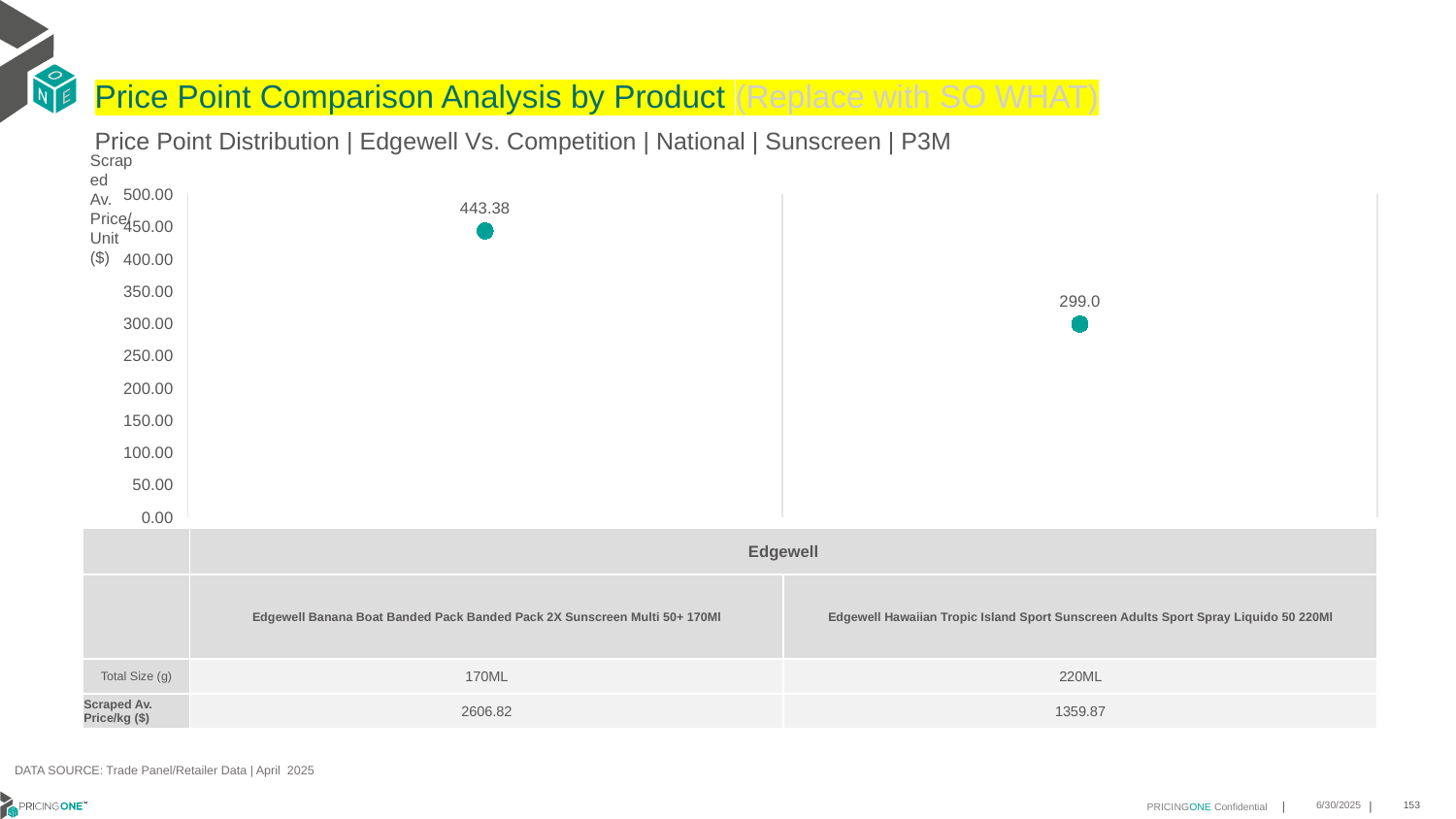

# Price Point Comparison Analysis by Product (Replace with SO WHAT)
Price Point Distribution | Edgewell Vs. Competition | National | Sunscreen | P3M
Scraped Av. Price/Unit ($)

### Chart

| Category | Scraped Av. Price/Unit |
|---|---|
| Edgewell Banana Boat Banded Pack Banded Pack 2X Sunscreen Multi 50+ 170Ml | 443.38 |
| Edgewell Hawaiian Tropic Island Sport Sunscreen Adults Sport Spray Liquido 50 220Ml | 299.0 |
|  | Edgewell | Edgewell |
| --- | --- | --- |
|  | Edgewell Banana Boat Banded Pack Banded Pack 2X Sunscreen Multi 50+ 170Ml | Edgewell Hawaiian Tropic Island Sport Sunscreen Adults Sport Spray Liquido 50 220Ml |
| Total Size (g) | 170ML | 220ML |
| Scraped Av. Price/kg ($) | 2606.82 | 1359.87 |
DATA SOURCE: Trade Panel/Retailer Data | April  2025

6/30/2025
153